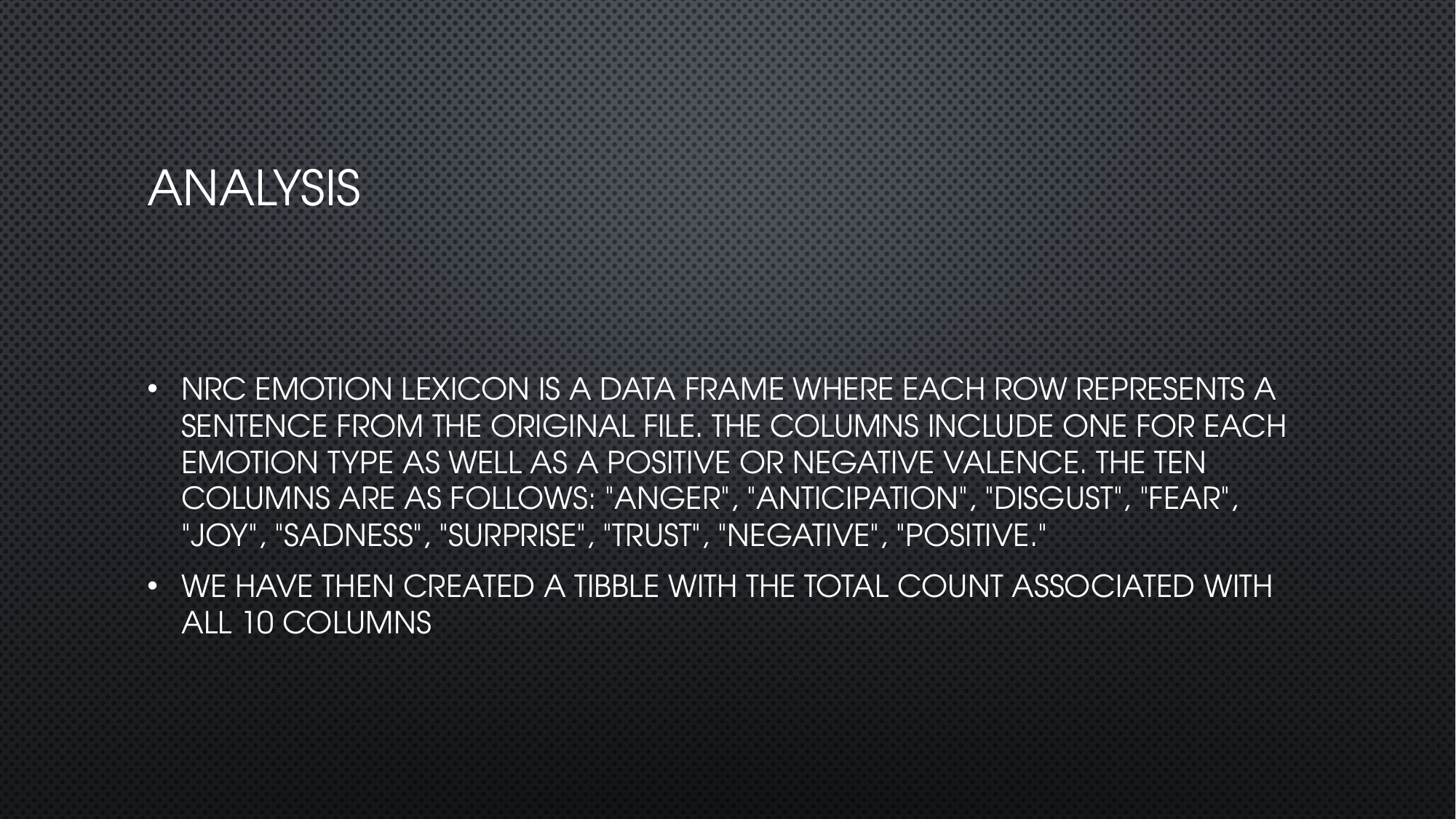

# analysis
Nrc emotion lexicon is a data frame where each row represents a sentence from the original file. The columns include one for each emotion type as well as a positive or negative valence. The ten columns are as follows: "anger", "anticipation", "disgust", "fear", "joy", "sadness", "surprise", "trust", "negative", "positive."
We have then created a tibble with the total count associated with all 10 columns